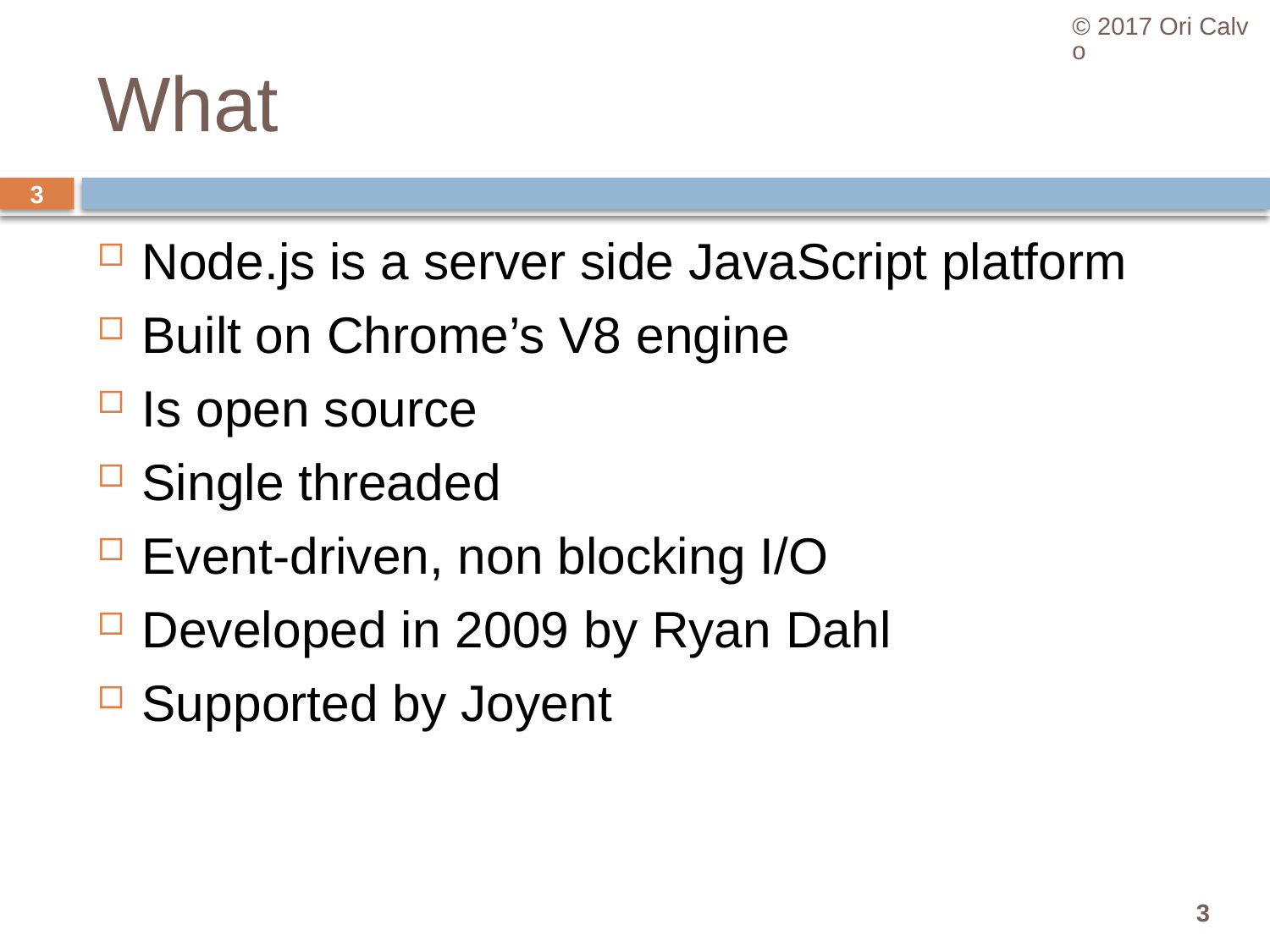

© 2017 Ori Calvo
# What
3
Node.js is a server side JavaScript platform
Built on Chrome’s V8 engine
Is open source
Single threaded
Event-driven, non blocking I/O
Developed in 2009 by Ryan Dahl
Supported by Joyent